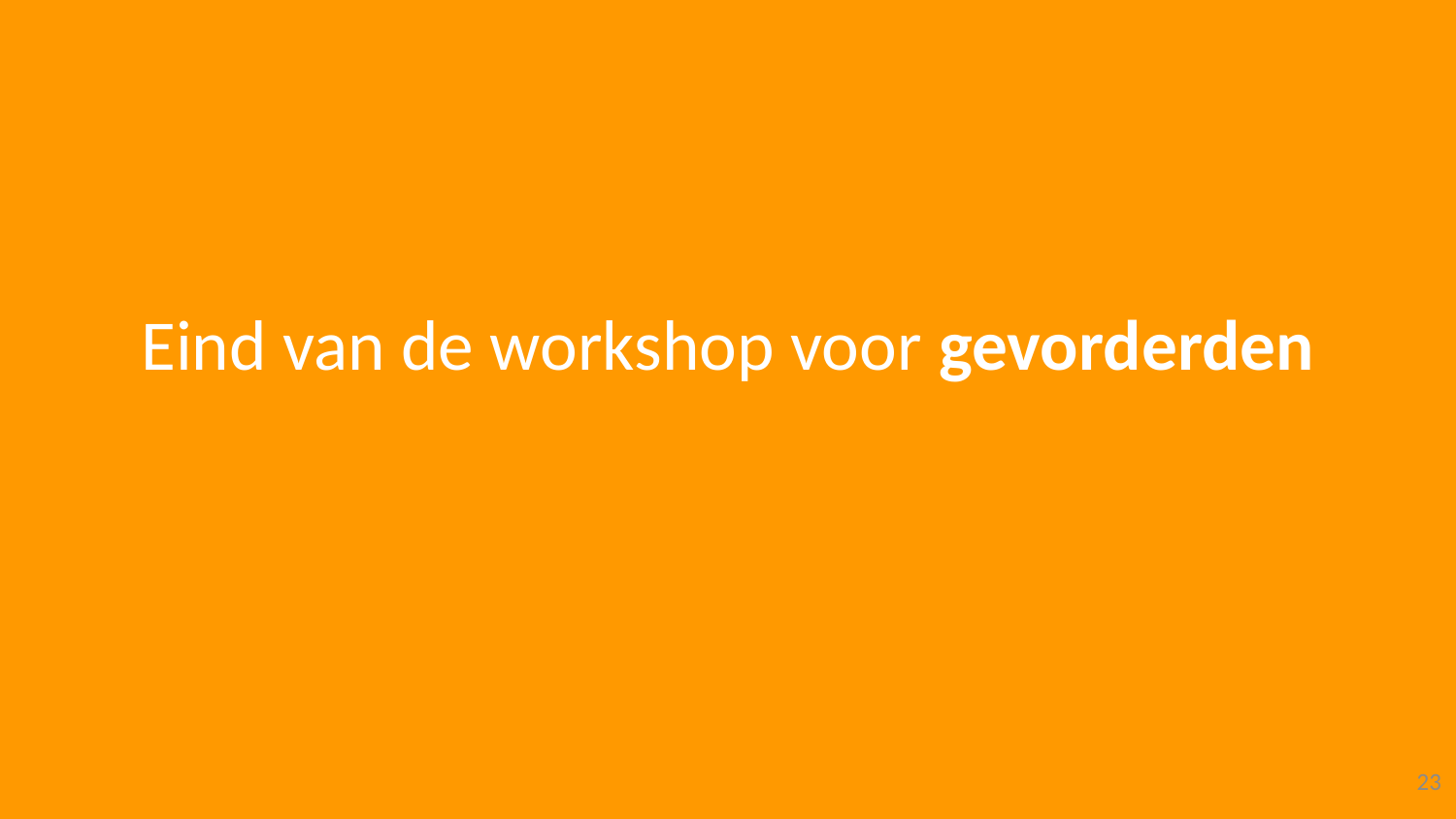

# Eind van de workshop voor gevorderden

23